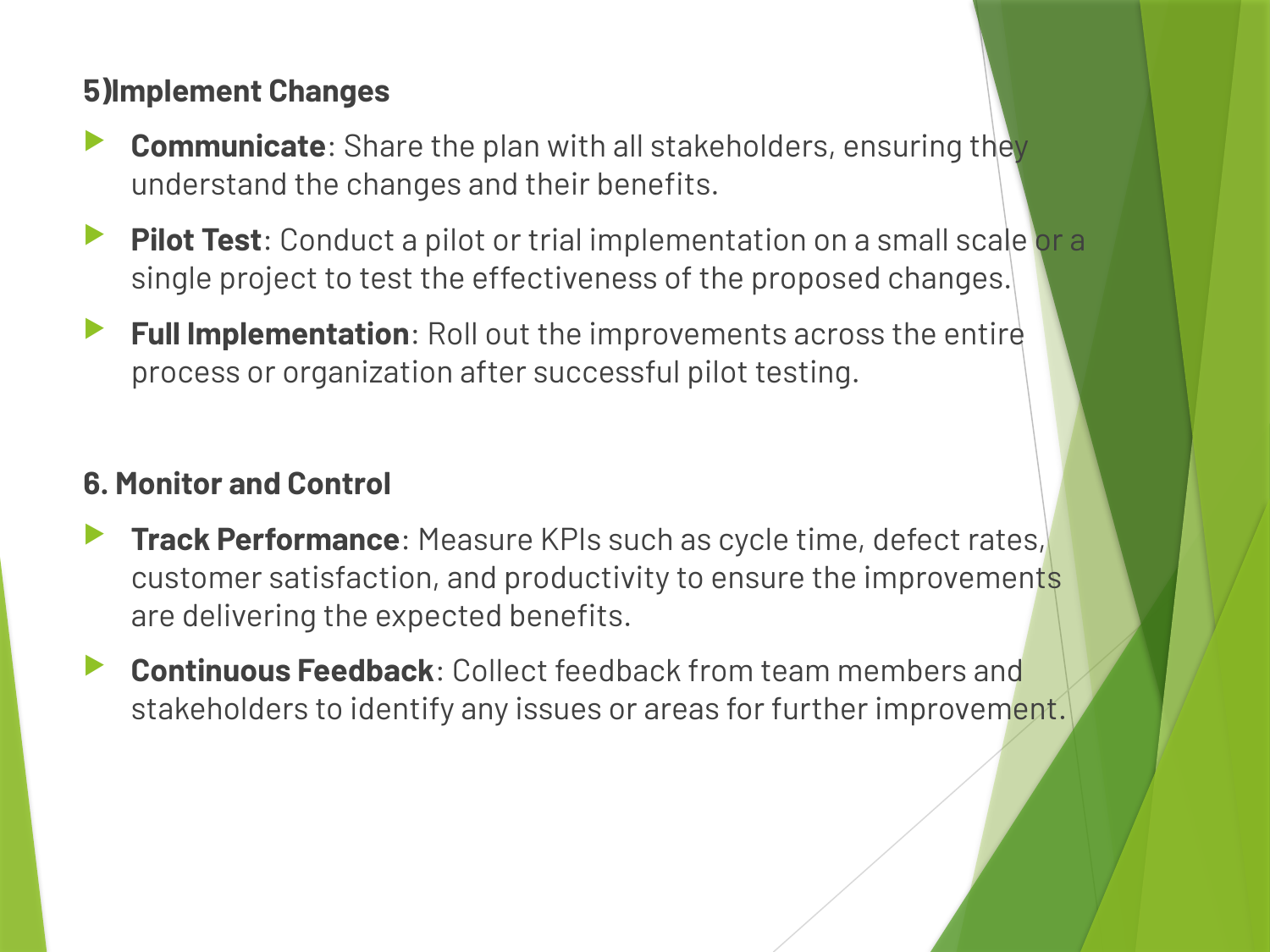

5)Implement Changes
Communicate: Share the plan with all stakeholders, ensuring they understand the changes and their benefits.
Pilot Test: Conduct a pilot or trial implementation on a small scale or a single project to test the effectiveness of the proposed changes.
Full Implementation: Roll out the improvements across the entire process or organization after successful pilot testing.

6. Monitor and Control
Track Performance: Measure KPIs such as cycle time, defect rates, customer satisfaction, and productivity to ensure the improvements are delivering the expected benefits.
Continuous Feedback: Collect feedback from team members and stakeholders to identify any issues or areas for further improvement.